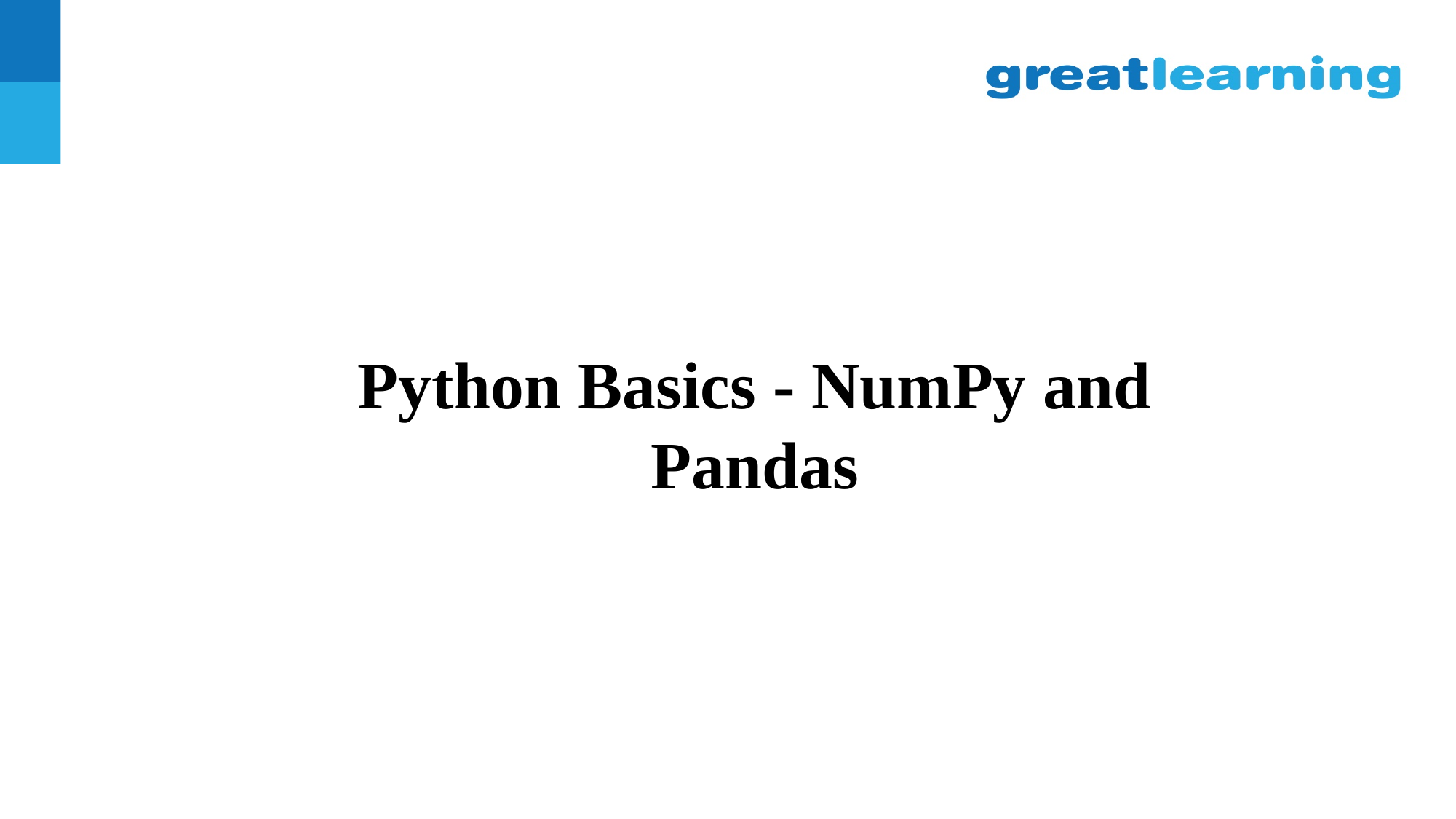

# Python Basics - NumPy and Pandas